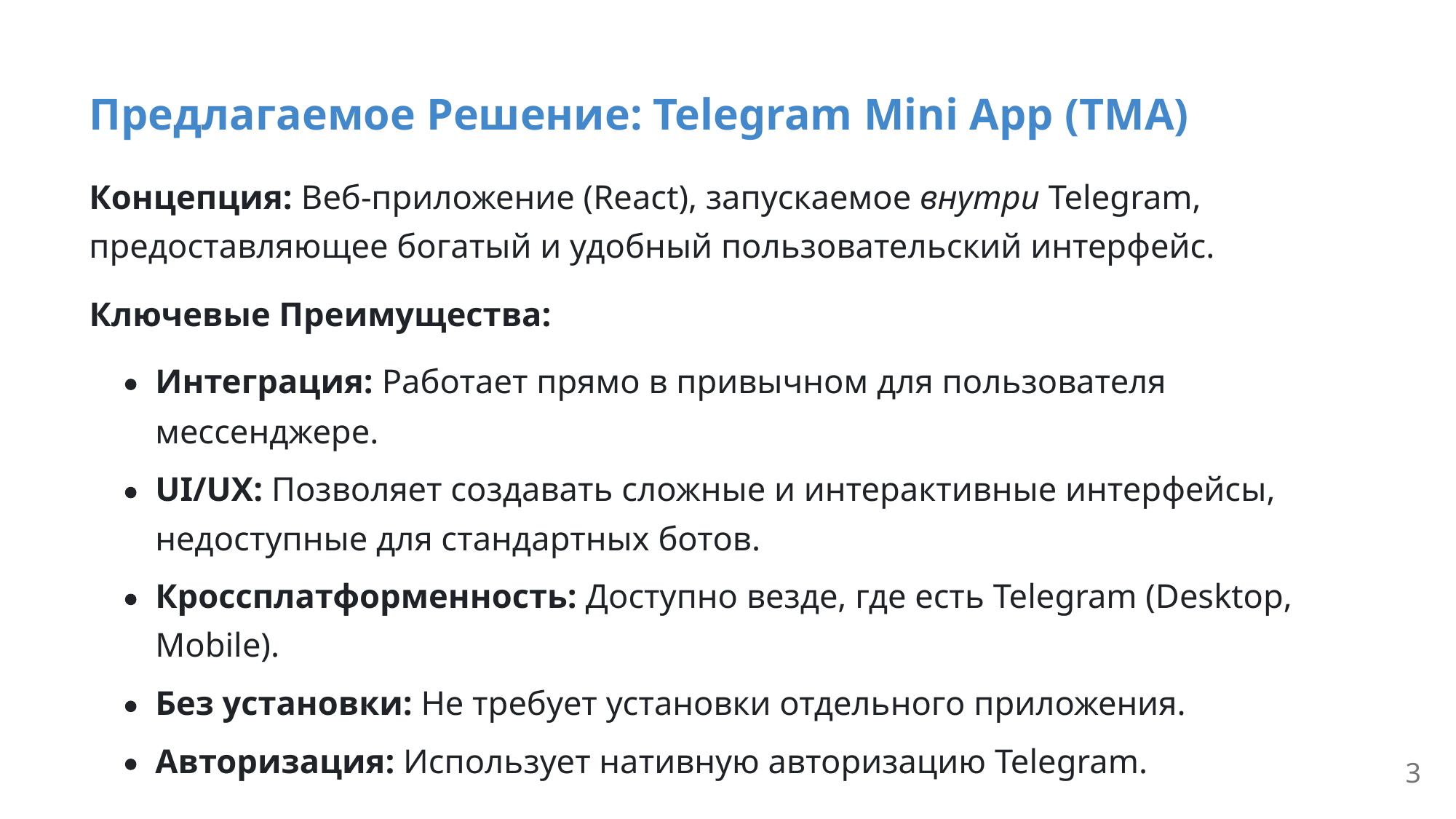

Предлагаемое Решение: Telegram Mini App (TMA)
Концепция: Веб-приложение (React), запускаемое внутри Telegram,
предоставляющее богатый и удобный пользовательский интерфейс.
Ключевые Преимущества:
Интеграция: Работает прямо в привычном для пользователя

мессенджере.
UI/UX: Позволяет создавать сложные и интерактивные интерфейсы,

недоступные для стандартных ботов.
Кроссплатформенность: Доступно везде, где есть Telegram (Desktop,

Mobile).
Без установки: Не требует установки отдельного приложения.

Авторизация: Использует нативную авторизацию Telegram.
3